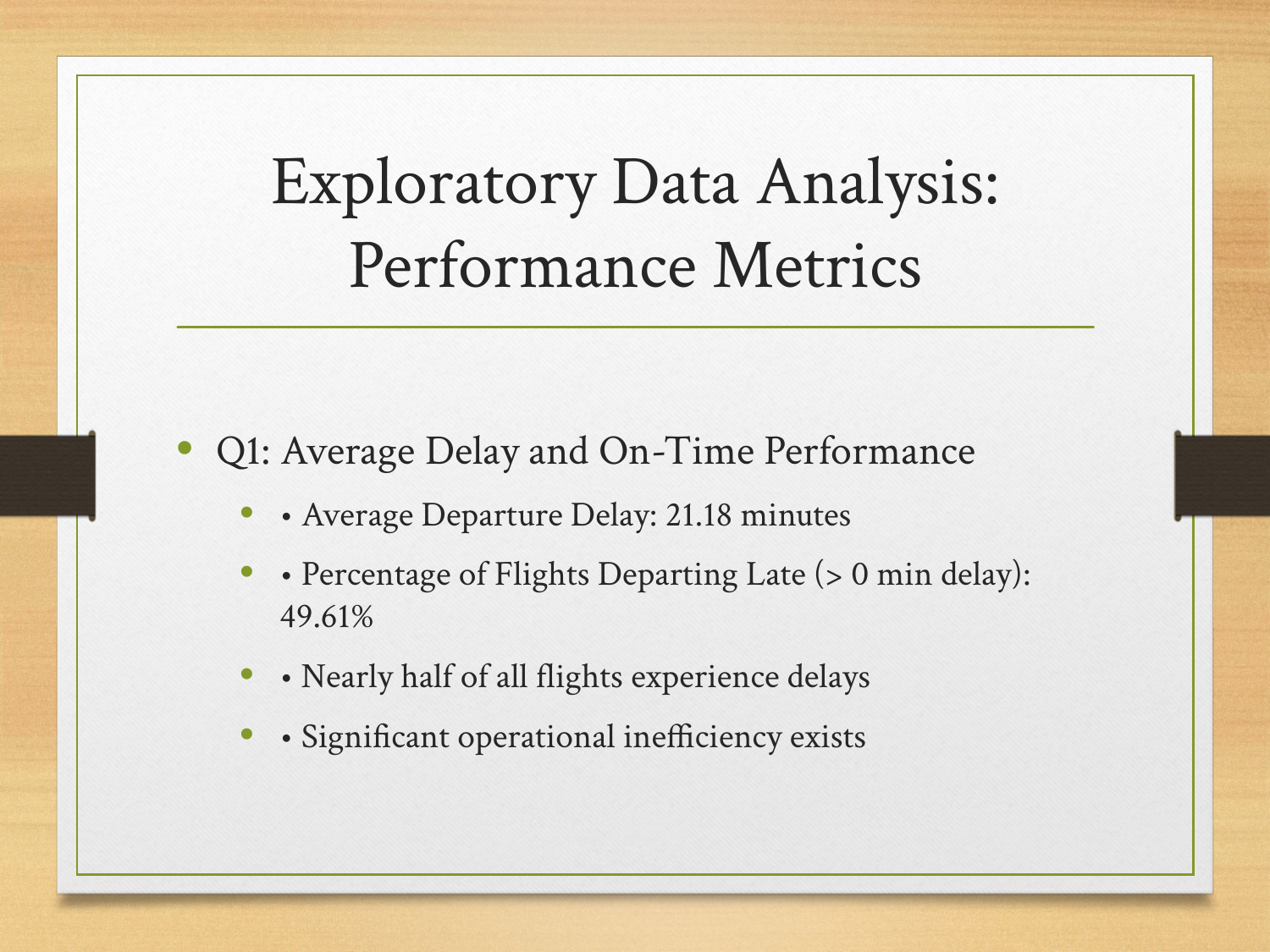

# Exploratory Data Analysis: Performance Metrics

Q1: Average Delay and On-Time Performance
• Average Departure Delay: 21.18 minutes
• Percentage of Flights Departing Late (> 0 min delay): 49.61%
• Nearly half of all flights experience delays
• Significant operational inefficiency exists